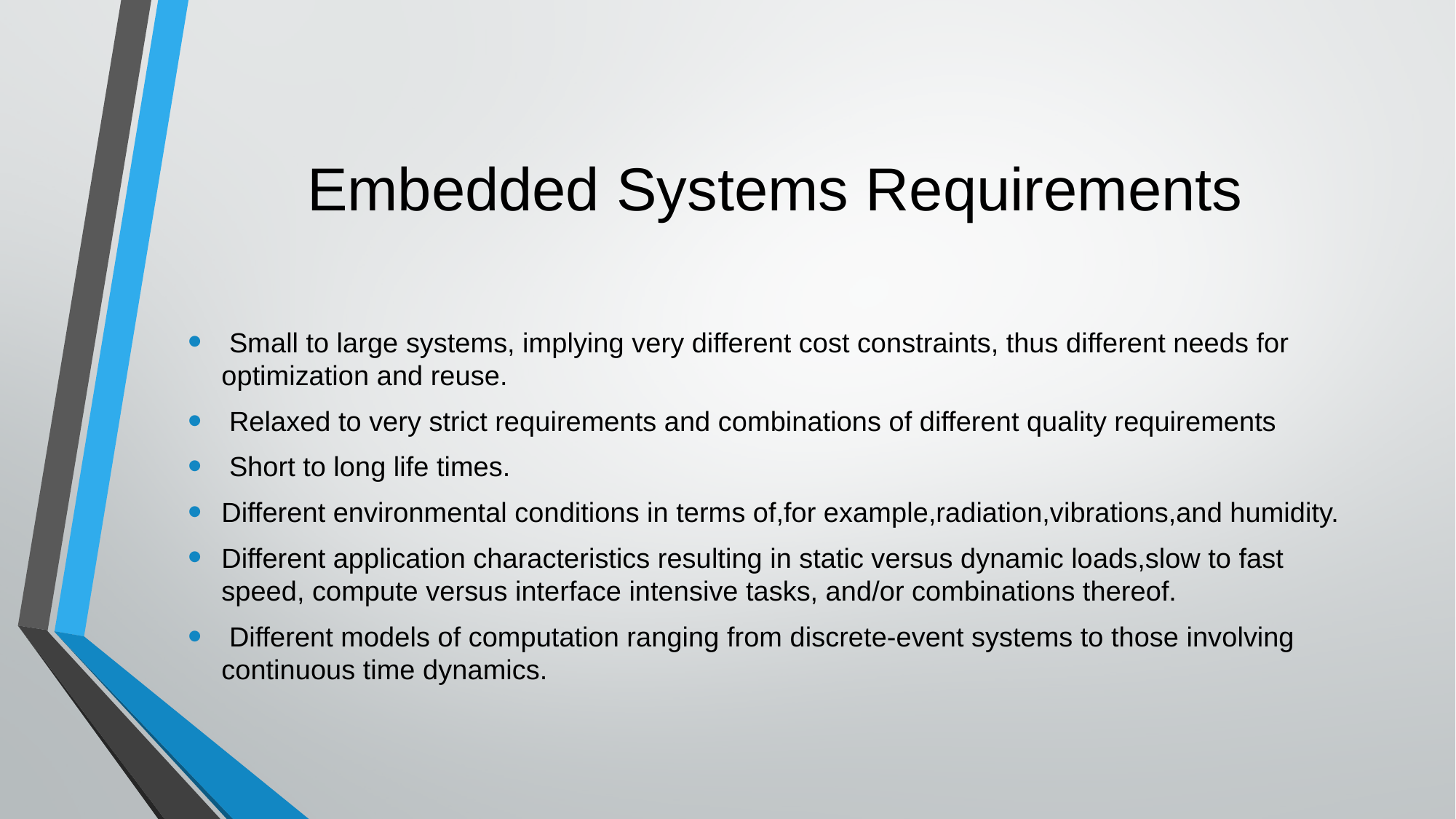

# Embedded Systems Requirements
 Small to large systems, implying very different cost constraints, thus different needs for optimization and reuse.
 Relaxed to very strict requirements and combinations of different quality requirements
 Short to long life times.
Different environmental conditions in terms of,for example,radiation,vibrations,and humidity.
Different application characteristics resulting in static versus dynamic loads,slow to fast speed, compute versus interface intensive tasks, and/or combinations thereof.
 Different models of computation ranging from discrete-event systems to those involving continuous time dynamics.